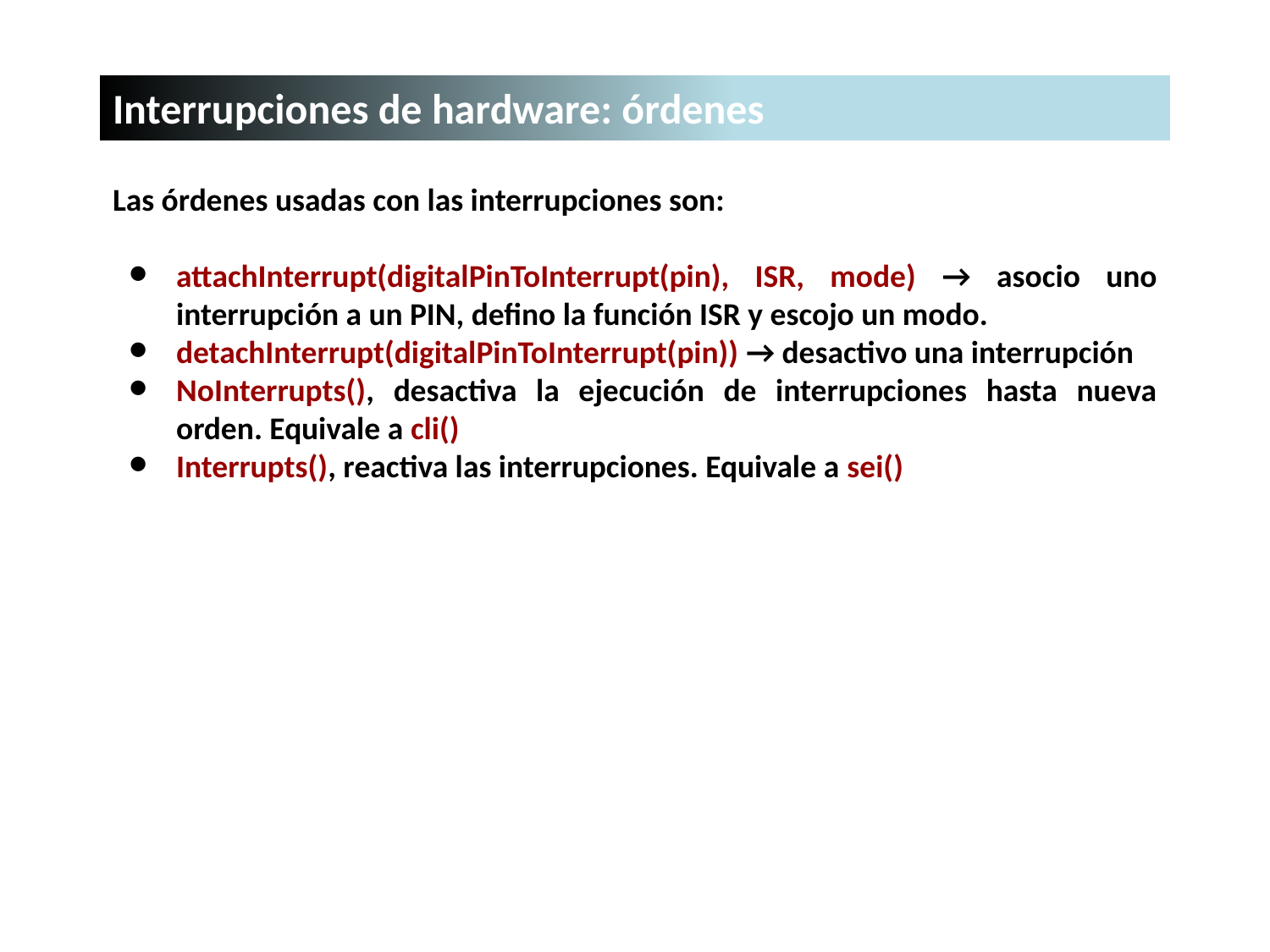

Interrupciones de hardware: órdenes

Las órdenes usadas con las interrupciones son:

attachInterrupt(digitalPinToInterrupt(pin), ISR, mode) → asocio uno interrupción a un PIN, defino la función ISR y escojo un modo.
detachInterrupt(digitalPinToInterrupt(pin)) → desactivo una interrupción
NoInterrupts(), desactiva la ejecución de interrupciones hasta nueva orden. Equivale a cli()
Interrupts(), reactiva las interrupciones. Equivale a sei()